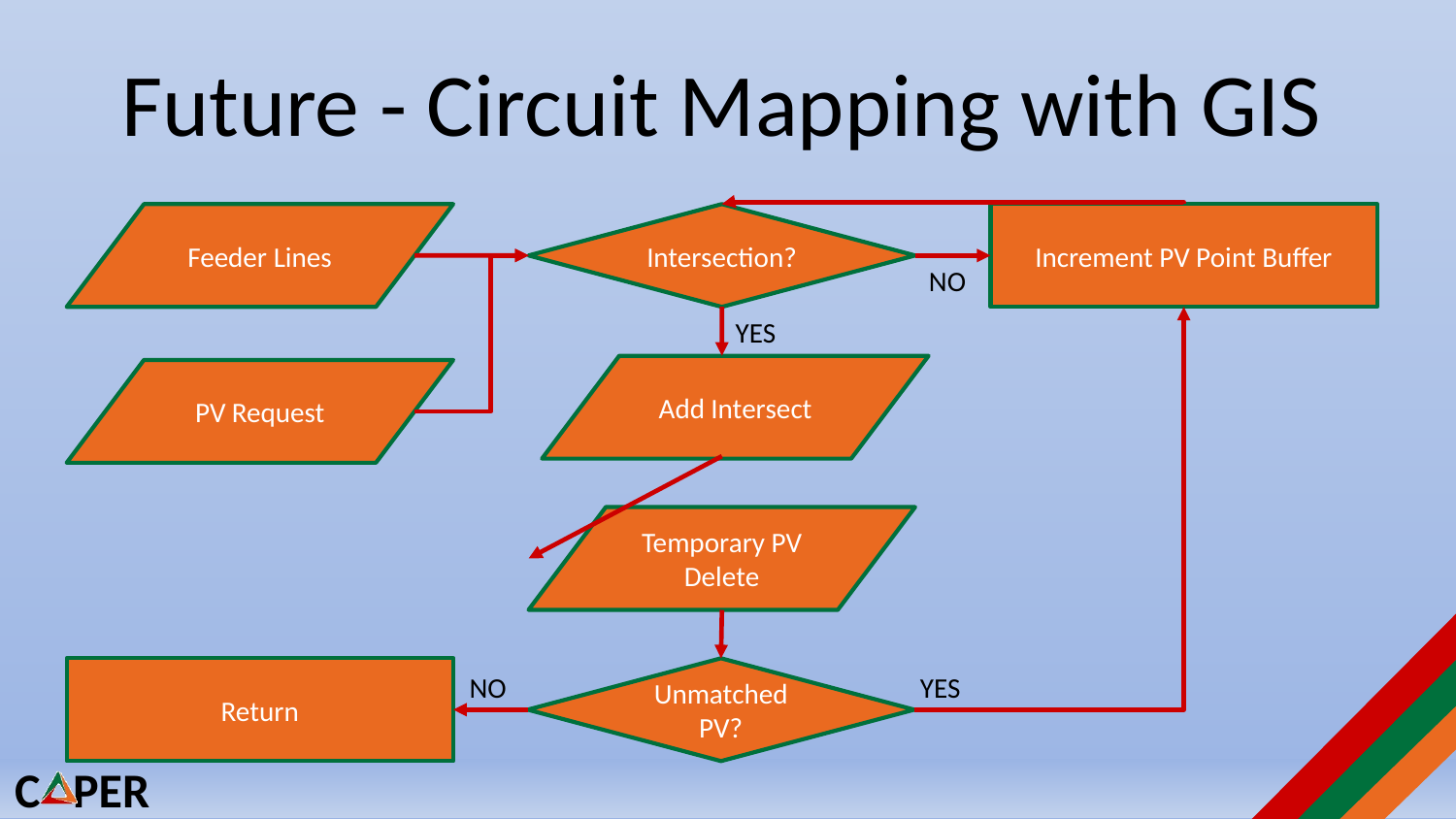

# Future - Circuit Mapping with GIS
Feeder Lines
Intersection?
Increment PV Point Buffer
NO
YES
Add Intersect
PV Request
Temporary PV Delete
Return
Unmatched PV?
NO
YES